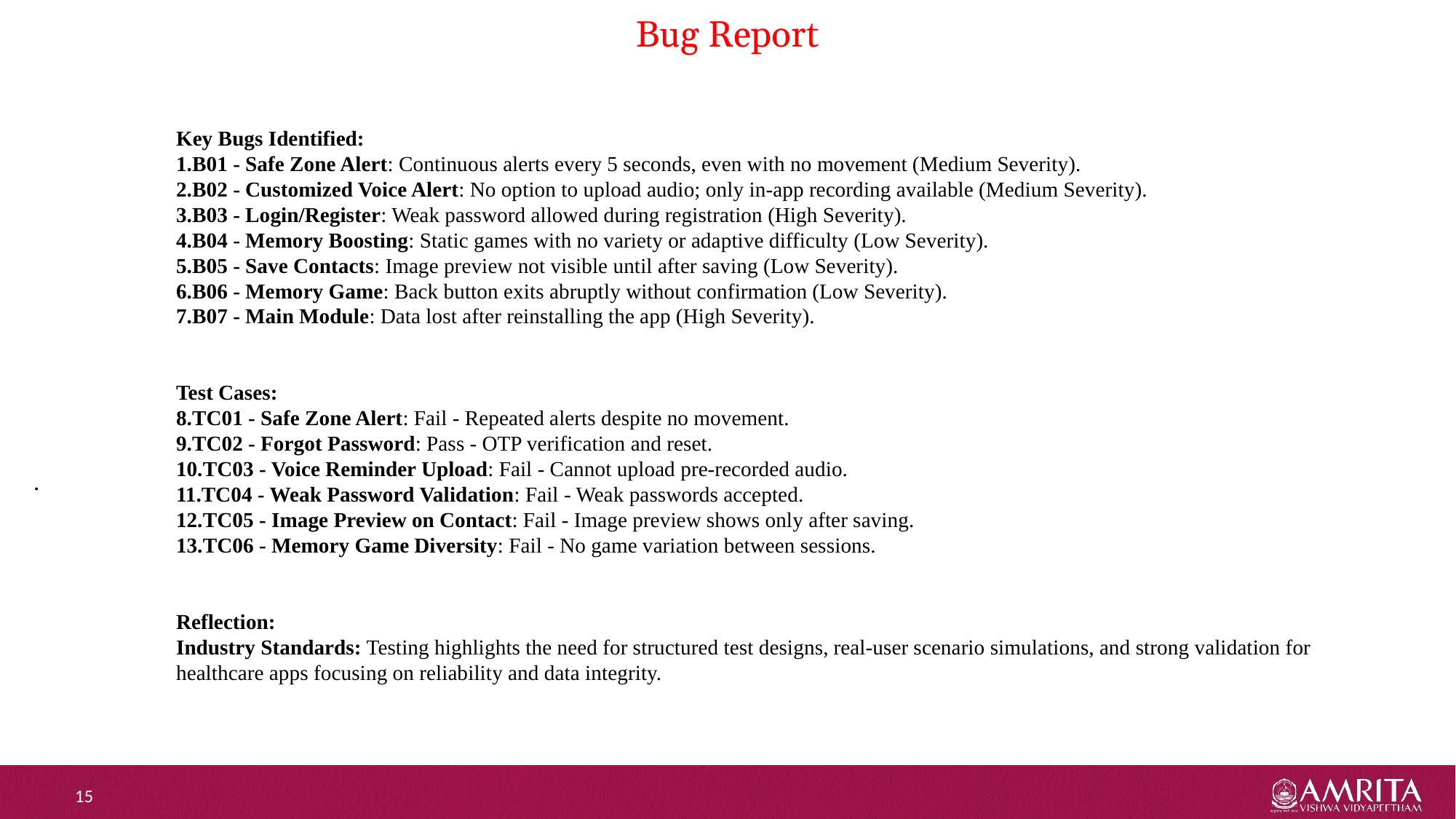

# Bug Report
Key Bugs Identified:
B01 - Safe Zone Alert: Continuous alerts every 5 seconds, even with no movement (Medium Severity).
B02 - Customized Voice Alert: No option to upload audio; only in-app recording available (Medium Severity).
B03 - Login/Register: Weak password allowed during registration (High Severity).
B04 - Memory Boosting: Static games with no variety or adaptive difficulty (Low Severity).
B05 - Save Contacts: Image preview not visible until after saving (Low Severity).
B06 - Memory Game: Back button exits abruptly without confirmation (Low Severity).
B07 - Main Module: Data lost after reinstalling the app (High Severity).

Test Cases:
TC01 - Safe Zone Alert: Fail - Repeated alerts despite no movement.
TC02 - Forgot Password: Pass - OTP verification and reset.
TC03 - Voice Reminder Upload: Fail - Cannot upload pre-recorded audio.
TC04 - Weak Password Validation: Fail - Weak passwords accepted.
TC05 - Image Preview on Contact: Fail - Image preview shows only after saving.
TC06 - Memory Game Diversity: Fail - No game variation between sessions.

Reflection:
Industry Standards: Testing highlights the need for structured test designs, real-user scenario simulations, and strong validation for healthcare apps focusing on reliability and data integrity.

.
15